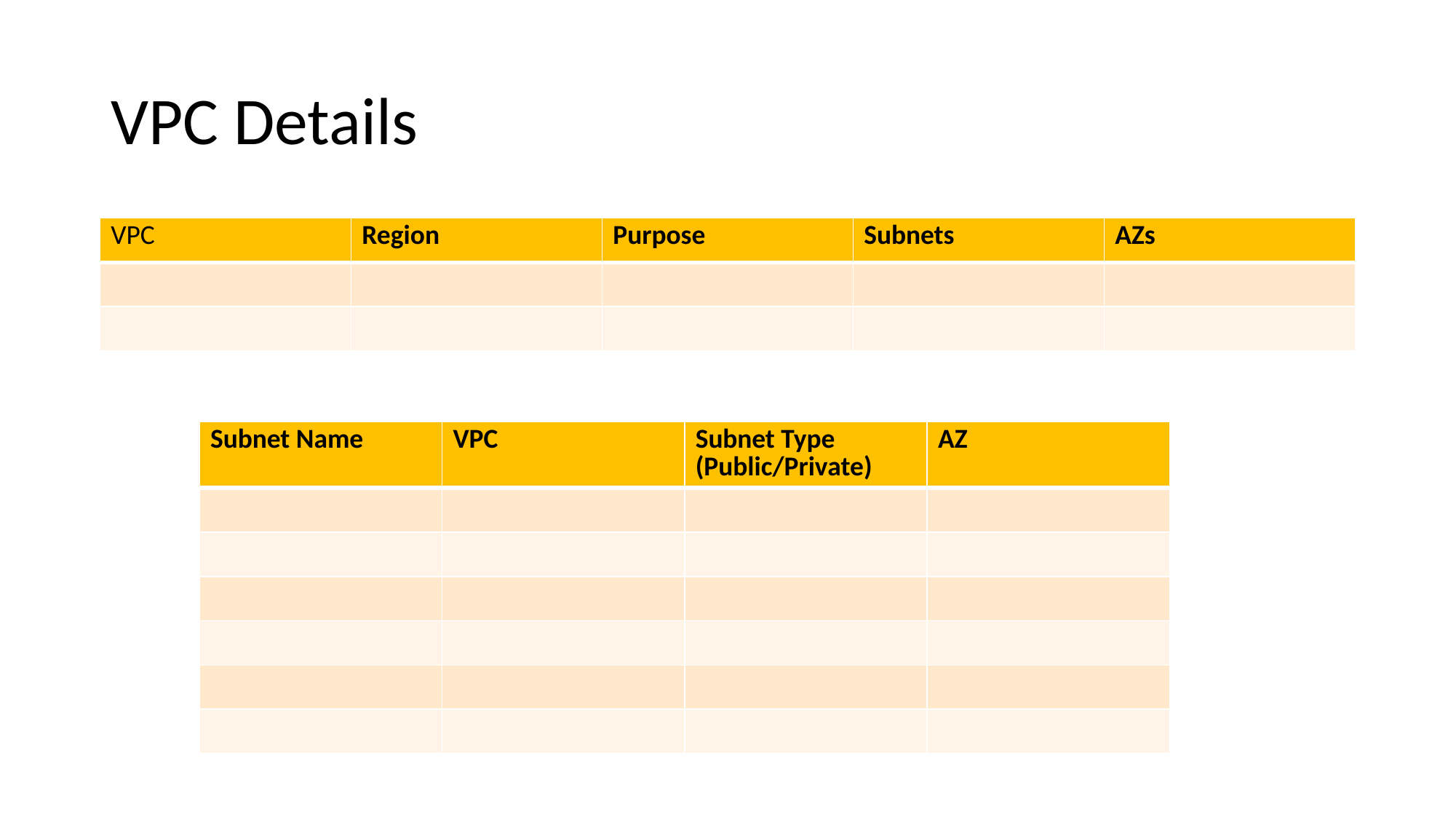

# VPC Details
| VPC | Region | Purpose | Subnets | AZs |
| --- | --- | --- | --- | --- |
|  |  |  |  |  |
|  |  |  |  |  |
| Subnet Name | VPC | Subnet Type (Public/Private) | AZ |
| --- | --- | --- | --- |
|  |  |  |  |
|  |  |  |  |
|  |  |  |  |
|  |  |  |  |
|  |  |  |  |
|  |  |  |  |